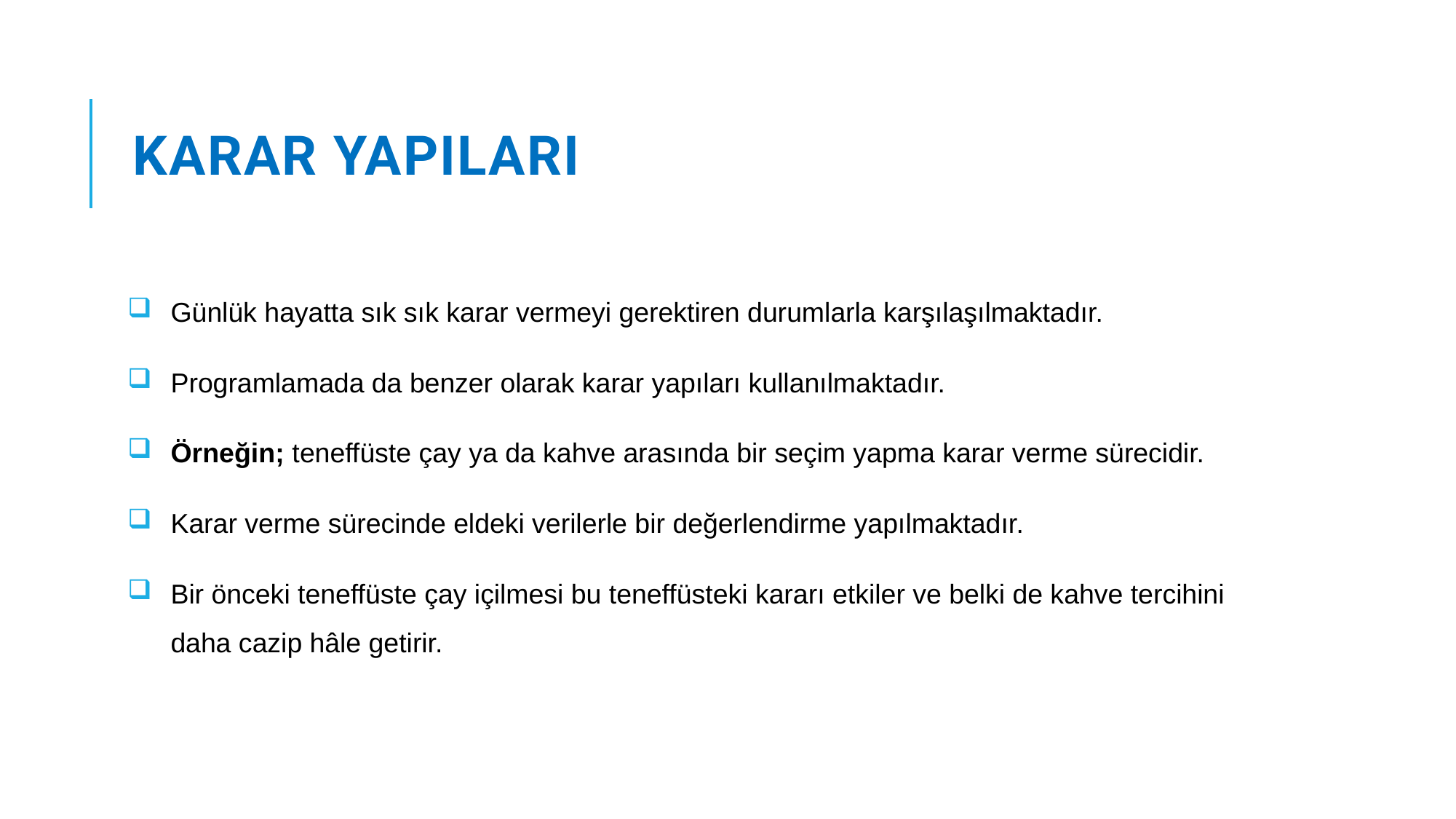

# Karar yapıları
Günlük hayatta sık sık karar vermeyi gerektiren durumlarla karşılaşılmaktadır.
Programlamada da benzer olarak karar yapıları kullanılmaktadır.
Örneğin; teneffüste çay ya da kahve arasında bir seçim yapma karar verme sürecidir.
Karar verme sürecinde eldeki verilerle bir değerlendirme yapılmaktadır.
Bir önceki teneffüste çay içilmesi bu teneffüsteki kararı etkiler ve belki de kahve tercihini daha cazip hâle getirir.